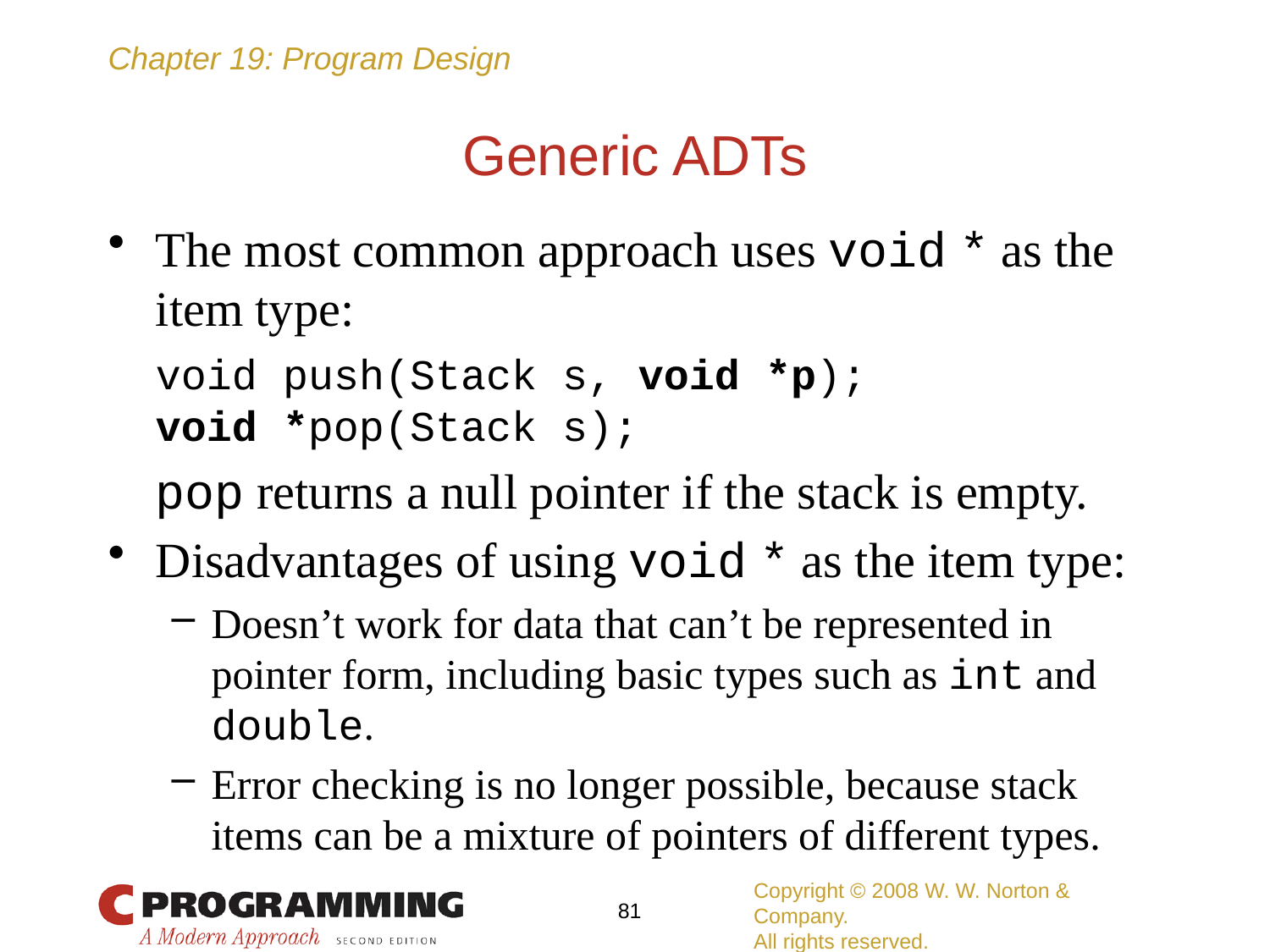

# Generic ADTs
The most common approach uses void * as the item type:
	void push(Stack s, void *p);
	void *pop(Stack s);
	pop returns a null pointer if the stack is empty.
Disadvantages of using void * as the item type:
Doesn’t work for data that can’t be represented in pointer form, including basic types such as int and double.
Error checking is no longer possible, because stack items can be a mixture of pointers of different types.
Copyright © 2008 W. W. Norton & Company.
All rights reserved.
81